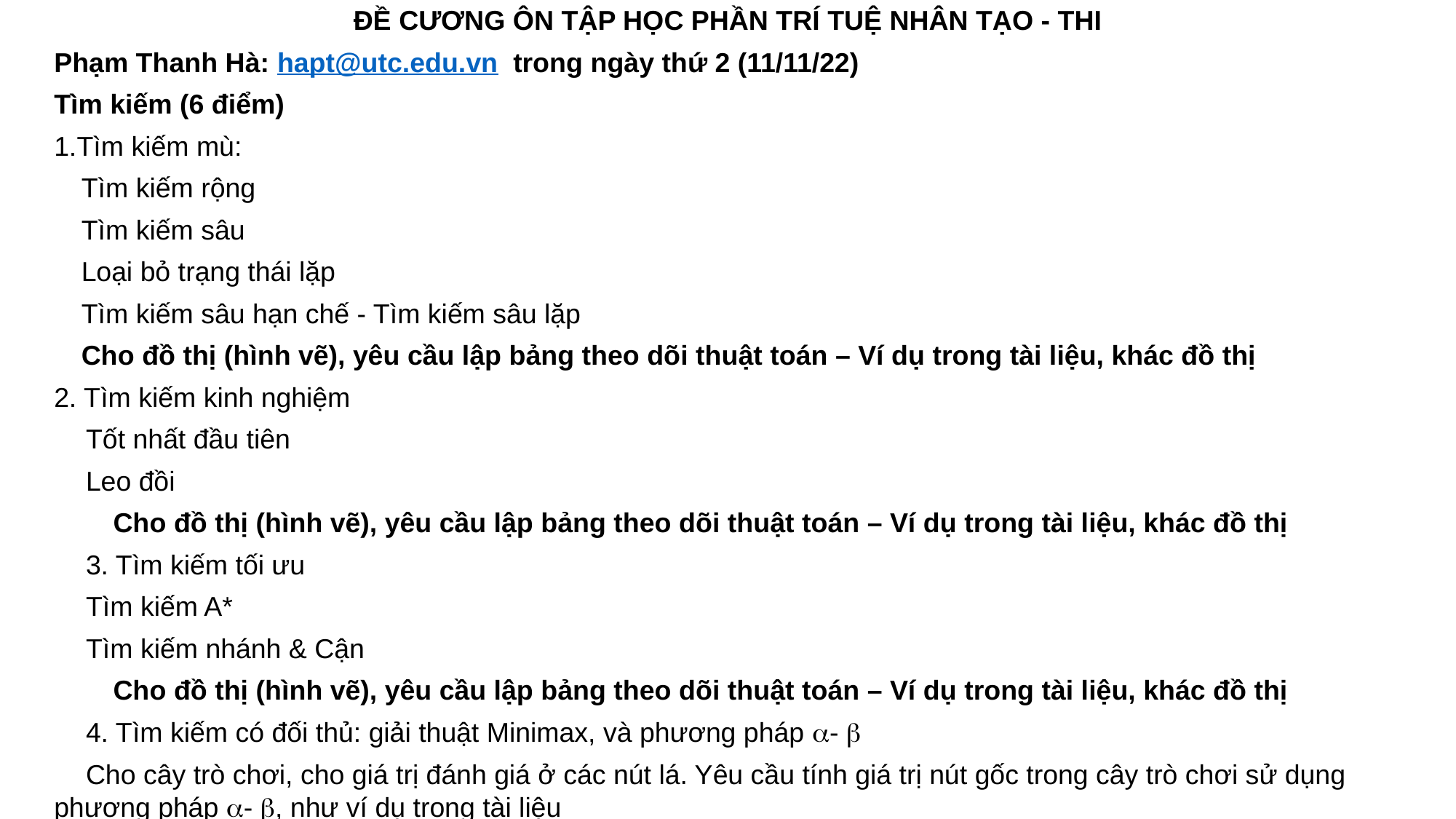

ĐỀ CƯƠNG ÔN TẬP HỌC PHẦN TRÍ TUỆ NHÂN TẠO - THI
Phạm Thanh Hà: hapt@utc.edu.vn  trong ngày thứ 2 (11/11/22)
Tìm kiếm (6 điểm)
1.Tìm kiếm mù:
Tìm kiếm rộng
Tìm kiếm sâu
Loại bỏ trạng thái lặp
Tìm kiếm sâu hạn chế - Tìm kiếm sâu lặp
Cho đồ thị (hình vẽ), yêu cầu lập bảng theo dõi thuật toán – Ví dụ trong tài liệu, khác đồ thị
2. Tìm kiếm kinh nghiệm
Tốt nhất đầu tiên
Leo đồi
Cho đồ thị (hình vẽ), yêu cầu lập bảng theo dõi thuật toán – Ví dụ trong tài liệu, khác đồ thị
3. Tìm kiếm tối ưu
Tìm kiếm A*
Tìm kiếm nhánh & Cận
Cho đồ thị (hình vẽ), yêu cầu lập bảng theo dõi thuật toán – Ví dụ trong tài liệu, khác đồ thị
4. Tìm kiếm có đối thủ: giải thuật Minimax, và phương pháp α- β
Cho cây trò chơi, cho giá trị đánh giá ở các nút lá. Yêu cầu tính giá trị nút gốc trong cây trò chơi sử dụng phương pháp α- β, như ví dụ trong tài liệu